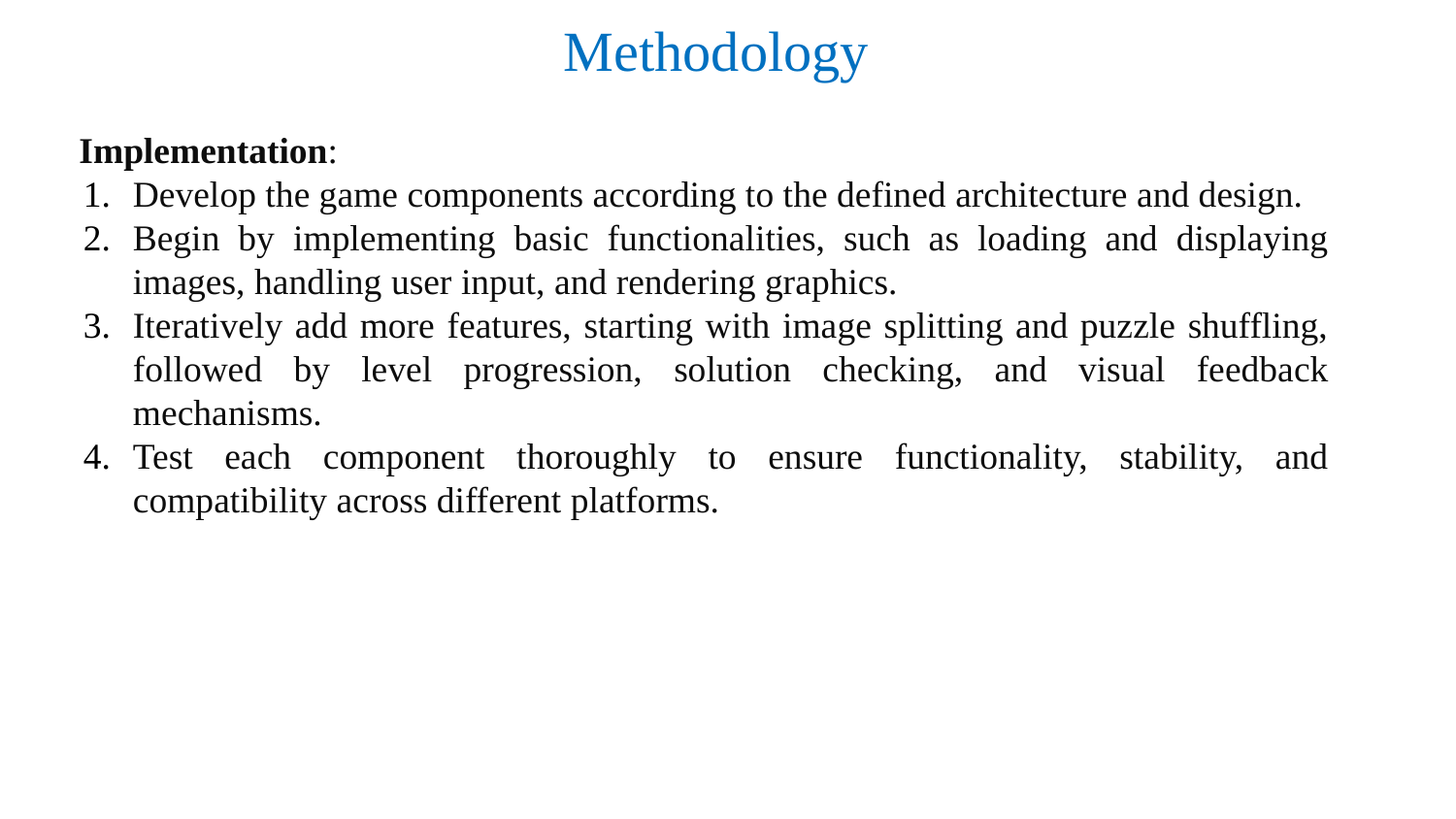

Methodology
       Implementation:
Develop the game components according to the defined architecture and design.
Begin by implementing basic functionalities, such as loading and displaying images, handling user input, and rendering graphics.
Iteratively add more features, starting with image splitting and puzzle shuffling, followed by level progression, solution checking, and visual feedback mechanisms.
Test each component thoroughly to ensure functionality, stability, and compatibility across different platforms.